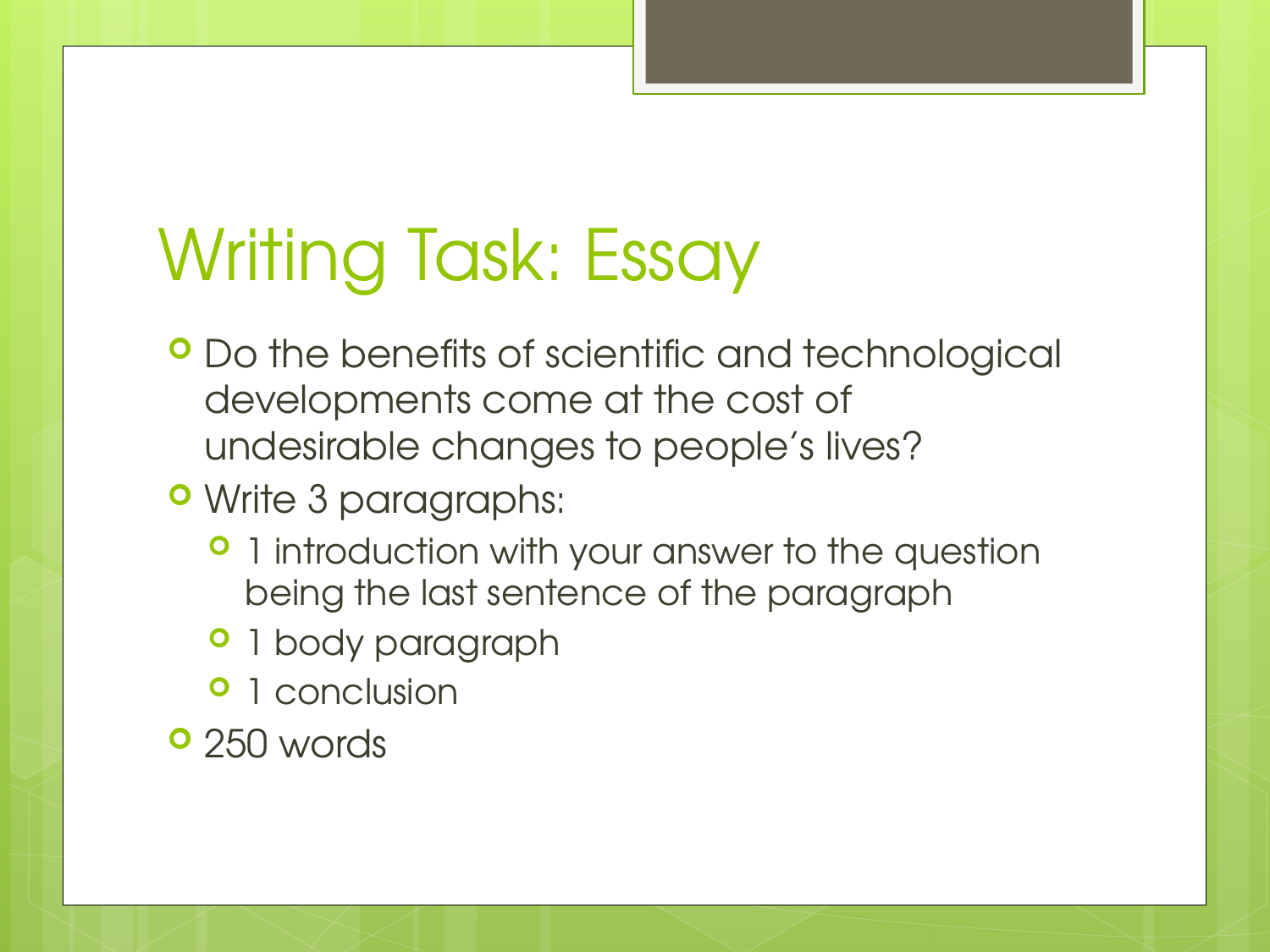

# Writing Task: Essay
Do the benefits of scientific and technological developments come at the cost of undesirable changes to people’s lives?
Write 3 paragraphs:
1 introduction with your answer to the question being the last sentence of the paragraph
1 body paragraph
1 conclusion
250 words